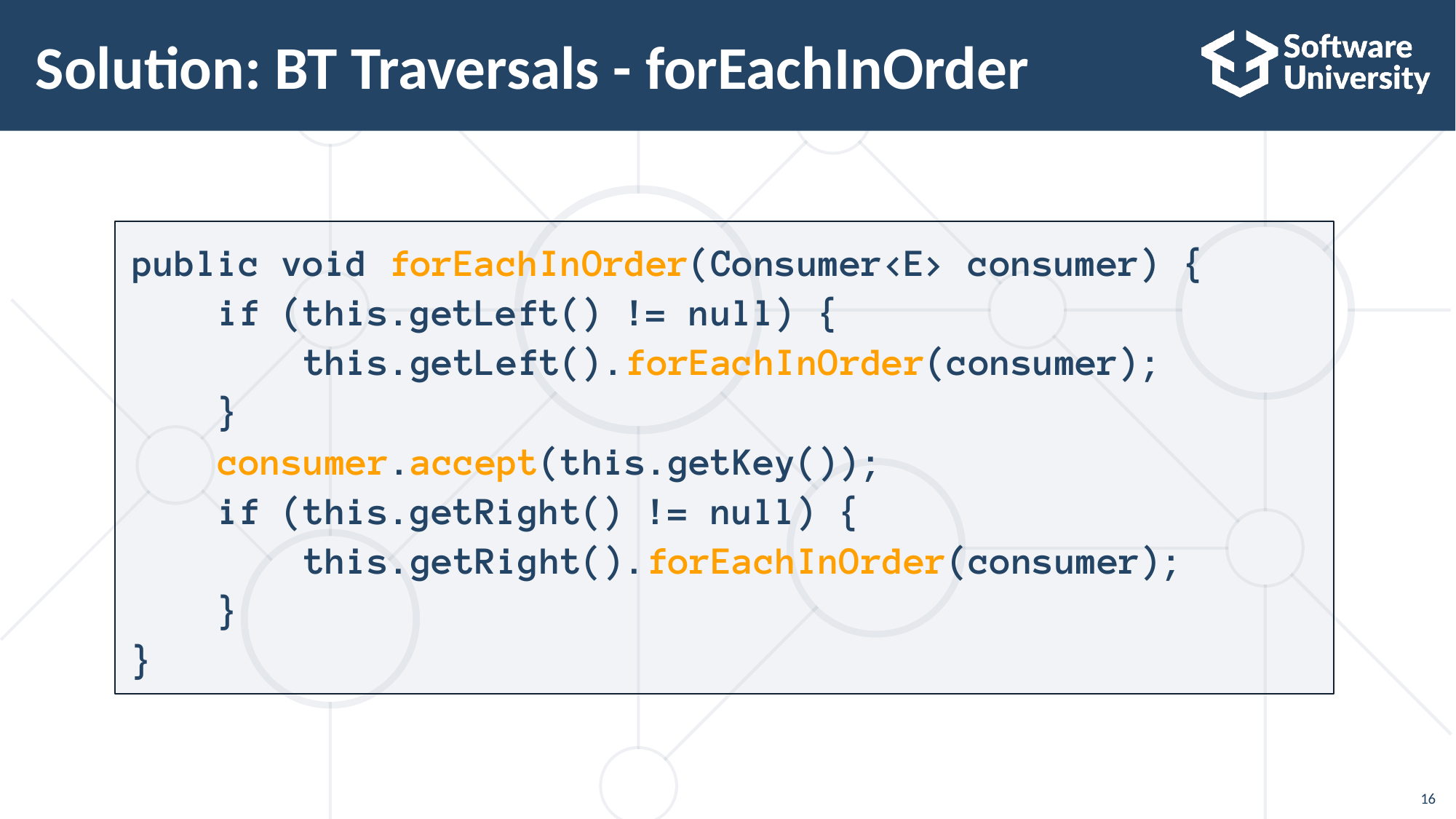

16
# Solution: BT Traversals - forEachInOrder
public void forEachInOrder(Consumer<E> consumer) {
    if (this.getLeft() != null) {
        this.getLeft().forEachInOrder(consumer);
    }
    consumer.accept(this.getKey());
    if (this.getRight() != null) {
        this.getRight().forEachInOrder(consumer);
    }
}